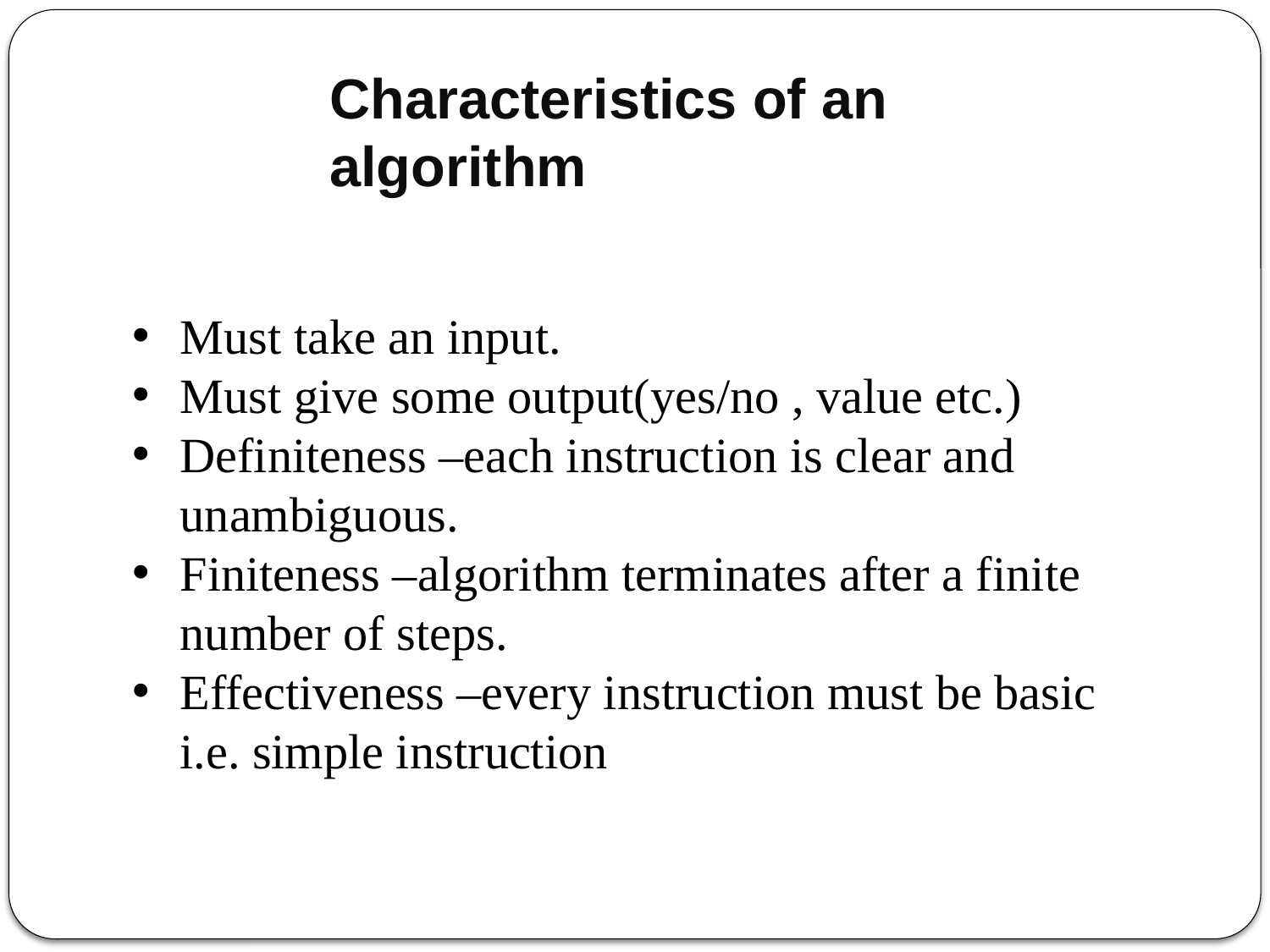

# Characteristics of an algorithm

Must take an input.
Must give some output(yes/no , value etc.)
Definiteness –each instruction is clear and unambiguous.
Finiteness –algorithm terminates after a finite number of steps.
Effectiveness –every instruction must be basic i.e. simple instruction
2